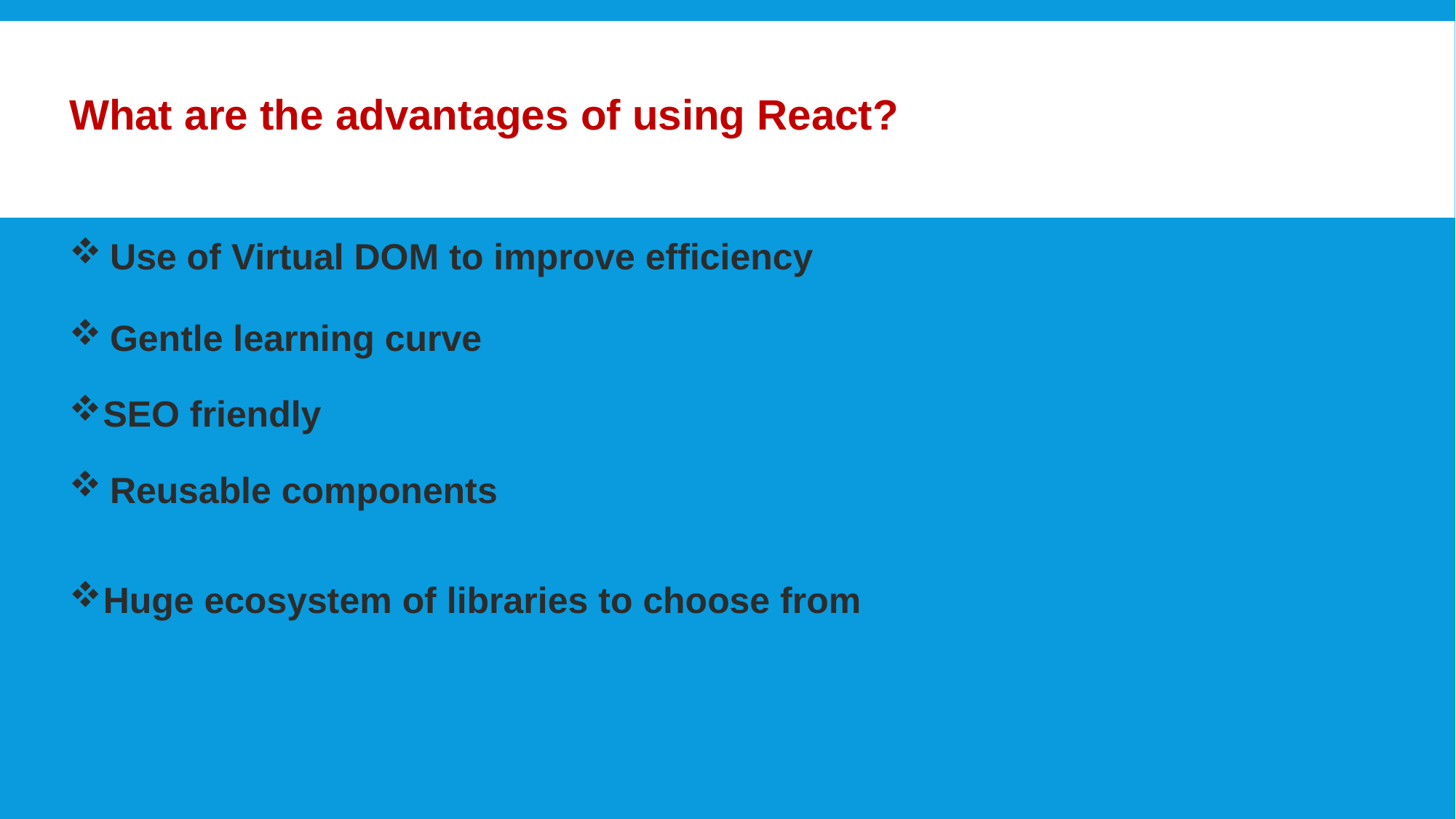

What are the advantages of using React?
Use of Virtual DOM to improve efficiency
Gentle learning curve
SEO friendly
Reusable components
Huge ecosystem of libraries to choose from